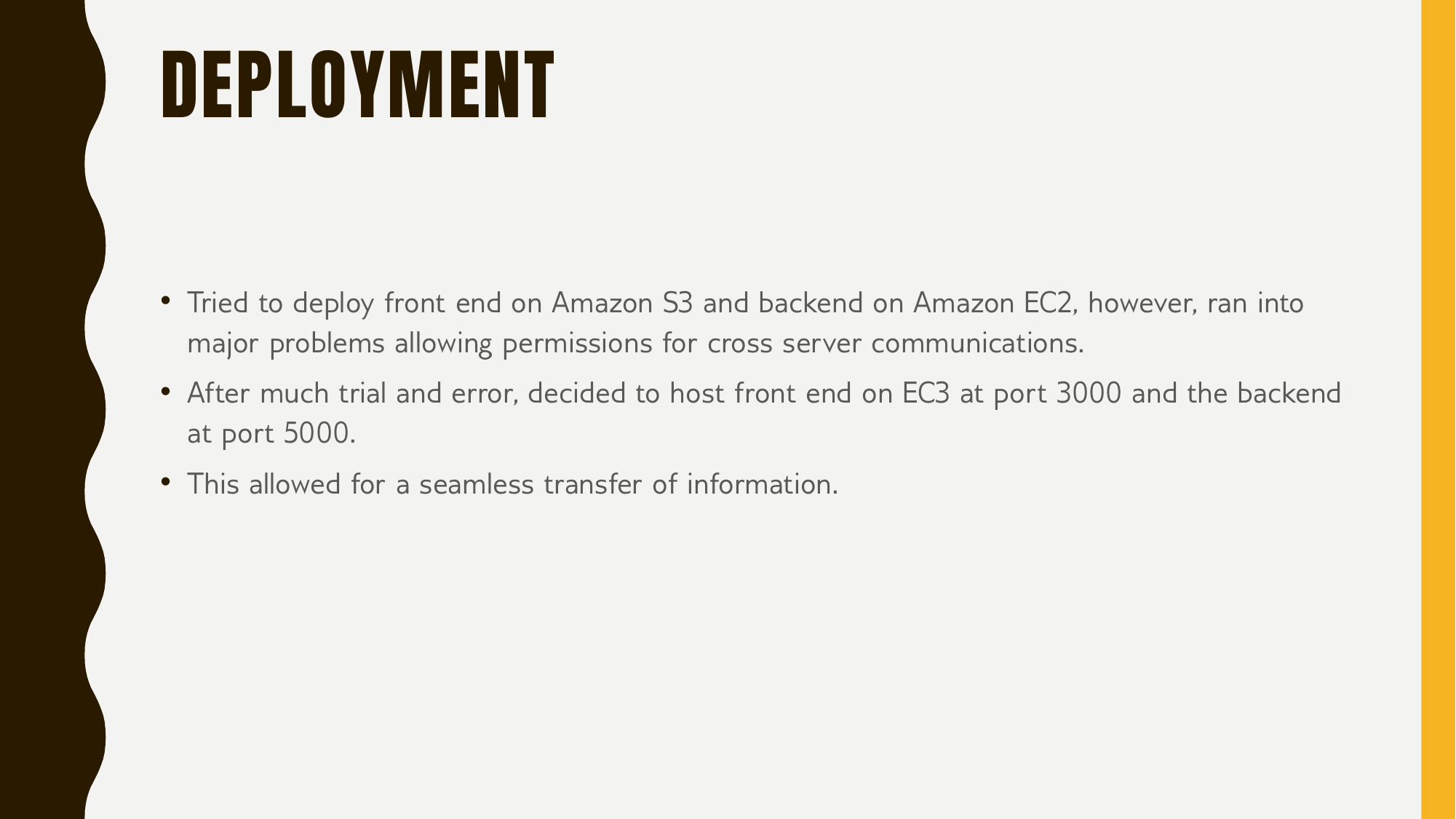

# deployment
Tried to deploy front end on Amazon S3 and backend on Amazon EC2, however, ran into major problems allowing permissions for cross server communications.
After much trial and error, decided to host front end on EC3 at port 3000 and the backend at port 5000.
This allowed for a seamless transfer of information.